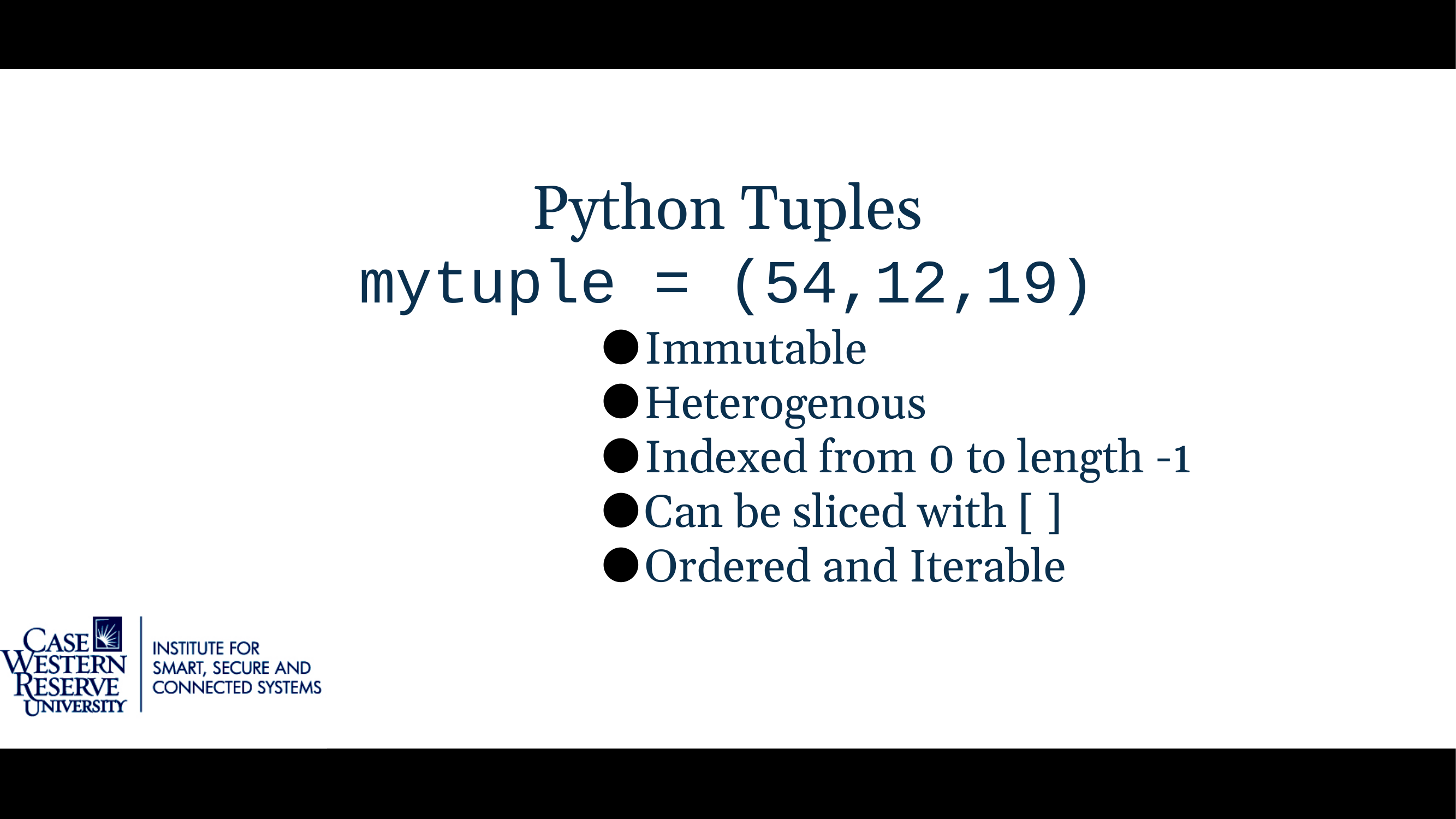

# Python Tuples
mytuple = (54,12,19)
Immutable
Heterogenous
Indexed from 0 to length -1
Can be sliced with [ ]
Ordered and Iterable